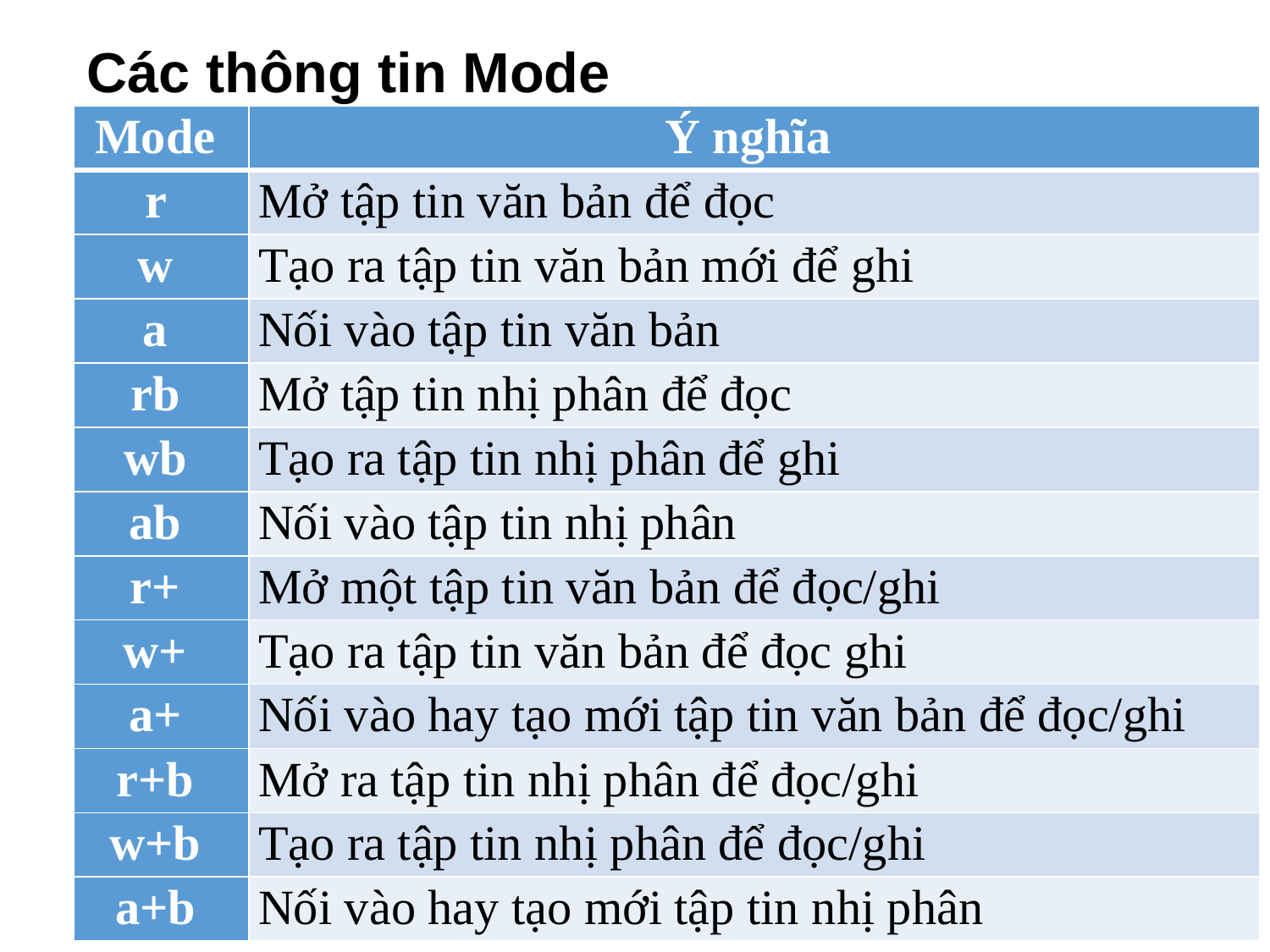

# Các thông tin Mode
| Mode | Ý nghĩa |
| --- | --- |
| r | Mở tập tin văn bản để đọc |
| w | Tạo ra tập tin văn bản mới để ghi |
| a | Nối vào tập tin văn bản |
| rb | Mở tập tin nhị phân để đọc |
| wb | Tạo ra tập tin nhị phân để ghi |
| ab | Nối vào tập tin nhị phân |
| r+ | Mở một tập tin văn bản để đọc/ghi |
| w+ | Tạo ra tập tin văn bản để đọc ghi |
| a+ | Nối vào hay tạo mới tập tin văn bản để đọc/ghi |
| r+b | Mở ra tập tin nhị phân để đọc/ghi |
| w+b | Tạo ra tập tin nhị phân để đọc/ghi |
| a+b | Nối vào hay tạo mới tập tin nhị phân |